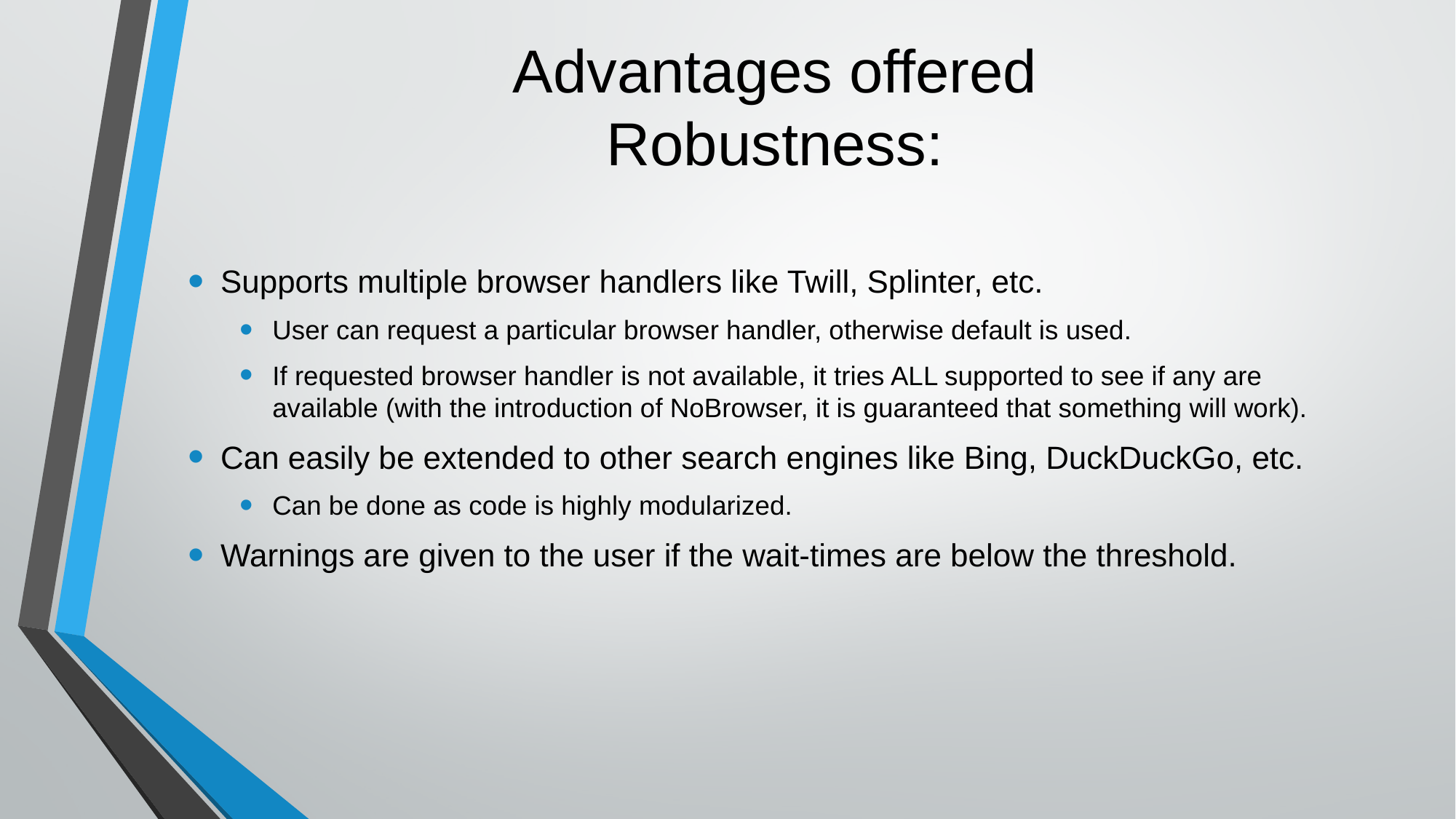

# Advantages offered Robustness:
Supports multiple browser handlers like Twill, Splinter, etc.
User can request a particular browser handler, otherwise default is used.
If requested browser handler is not available, it tries ALL supported to see if any are available (with the introduction of NoBrowser, it is guaranteed that something will work).
Can easily be extended to other search engines like Bing, DuckDuckGo, etc.
Can be done as code is highly modularized.
Warnings are given to the user if the wait-times are below the threshold.